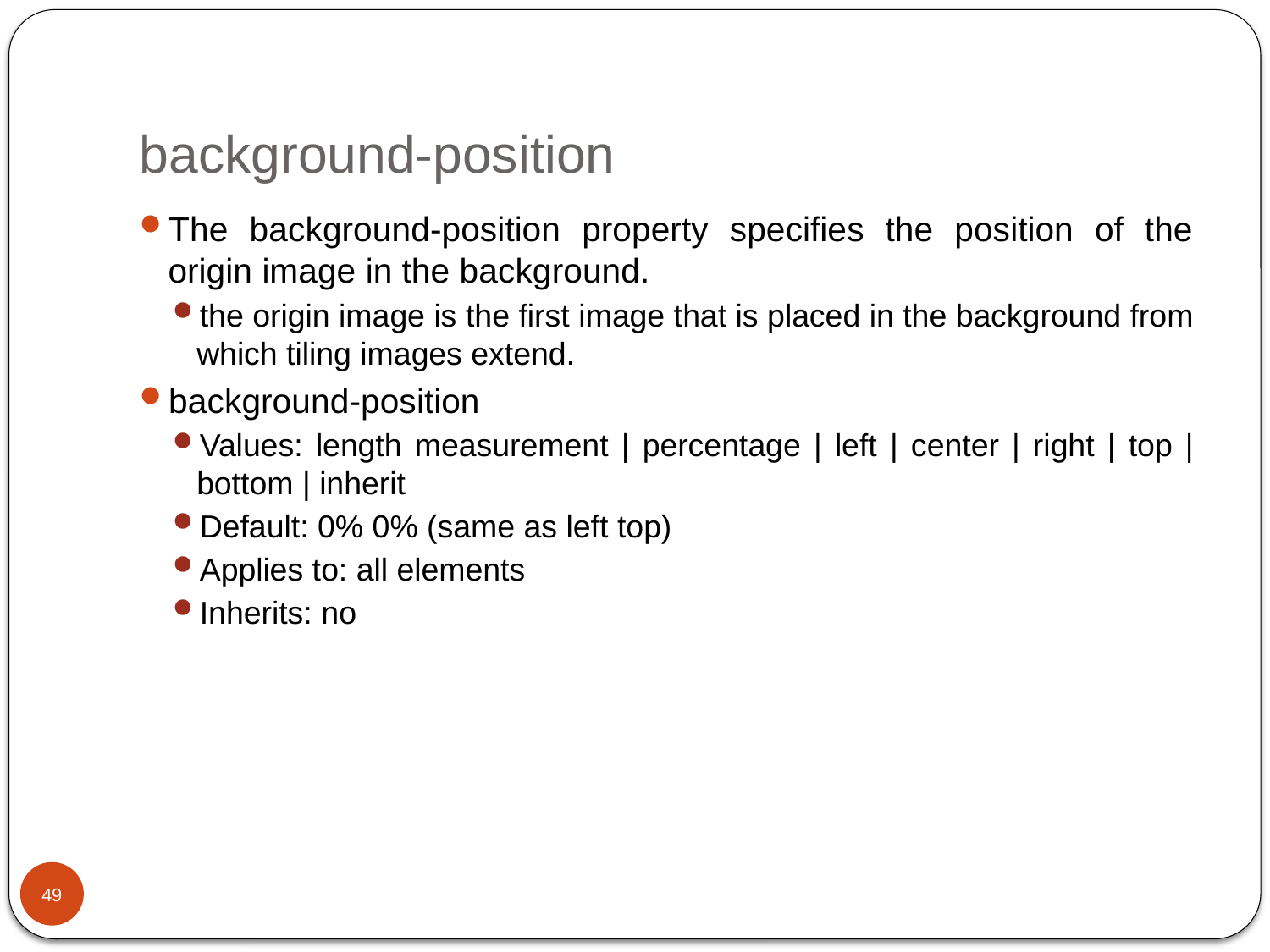

# background-position
The background-position property specifies the position of the origin image in the background.
the origin image is the first image that is placed in the background from which tiling images extend.
background-position
Values: length measurement | percentage | left | center | right | top | bottom | inherit
Default: 0% 0% (same as left top)
Applies to: all elements
Inherits: no

49